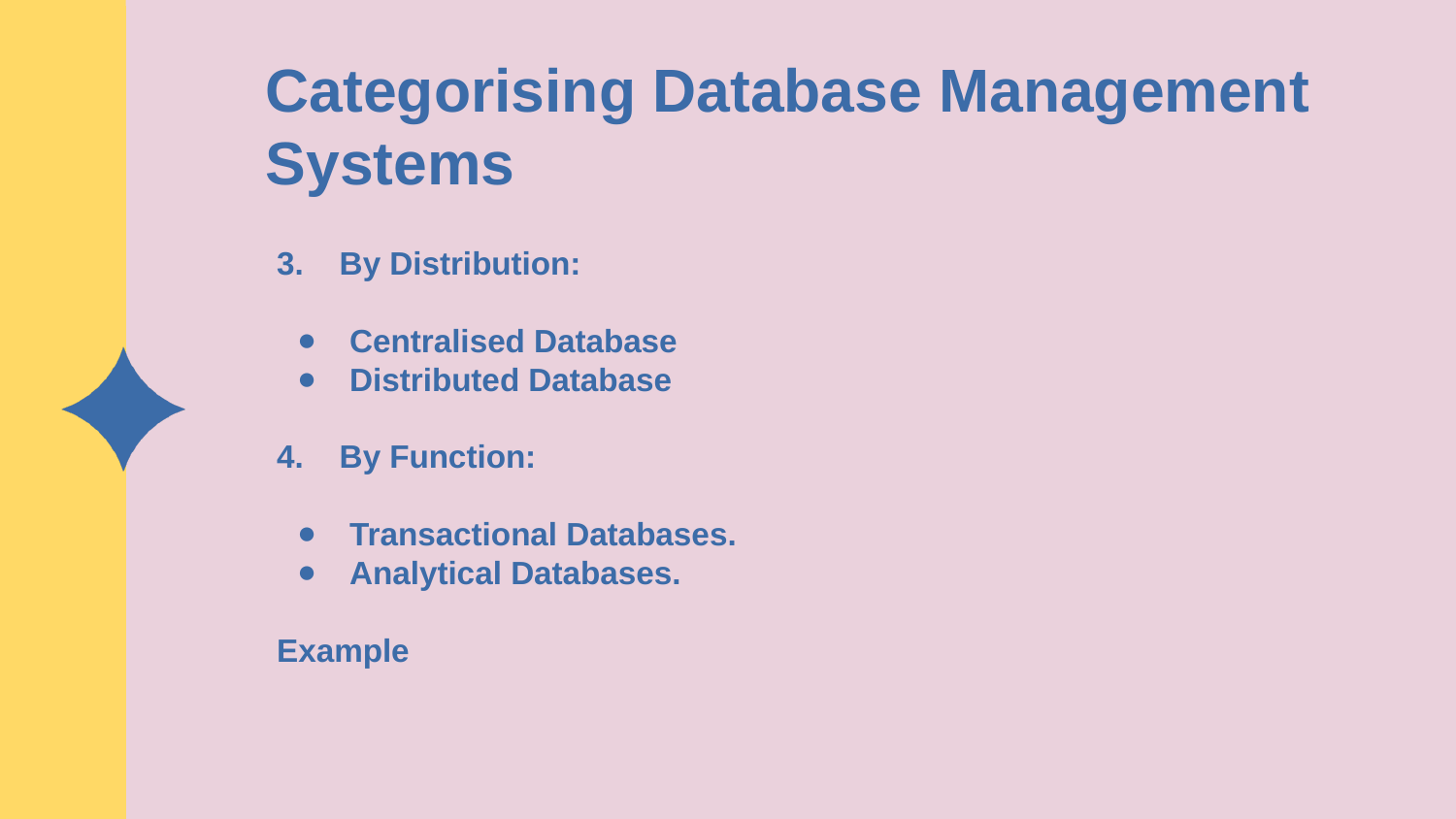

Categorising Database Management Systems
3.    By Distribution:

Centralised Database
Distributed Database

4.    By Function:

Transactional Databases.
Analytical Databases.

Example